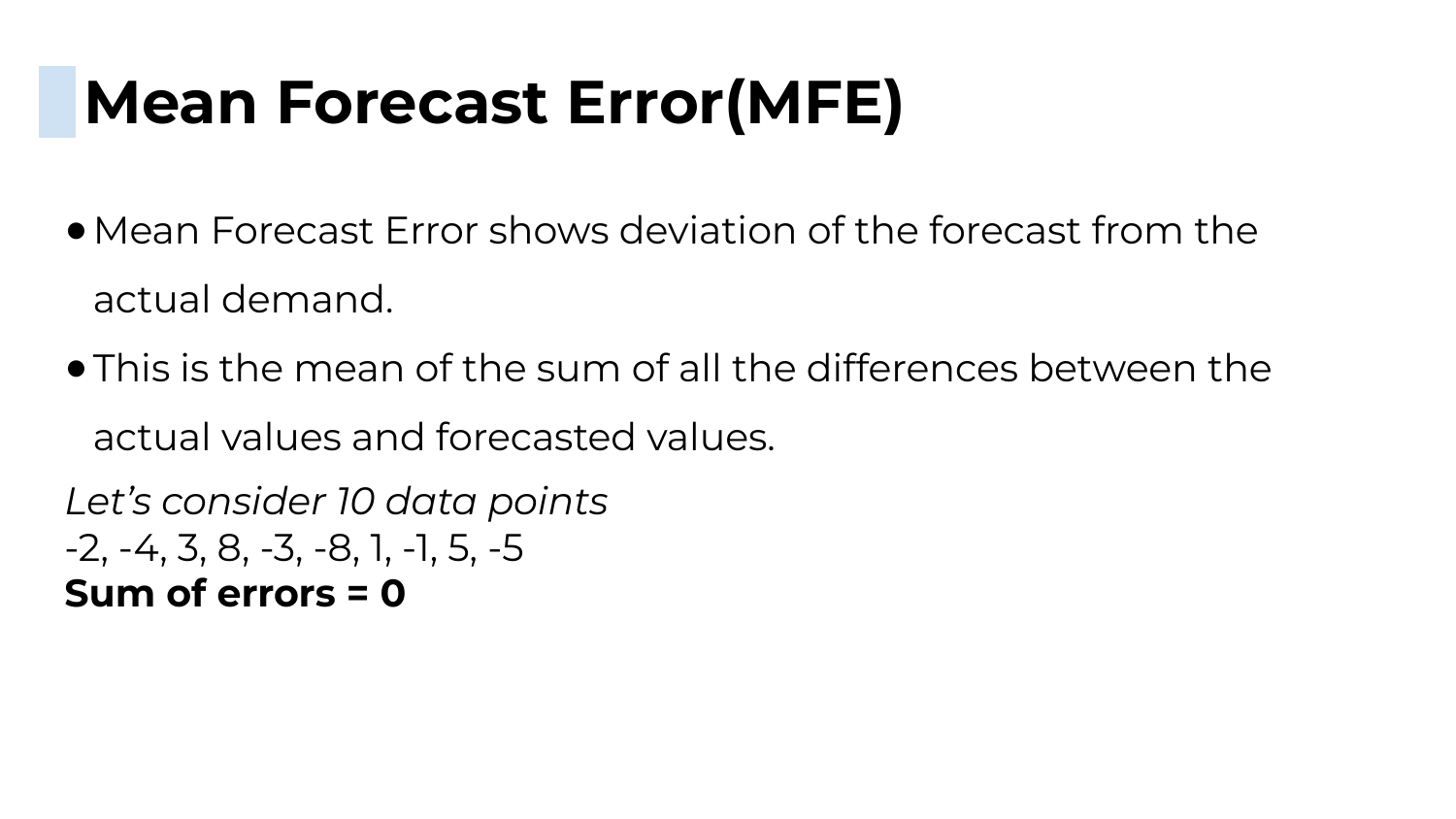

Mean Forecast Error(MFE)
Mean Forecast Error shows deviation of the forecast from the actual demand.
This is the mean of the sum of all the differences between the actual values and forecasted values.

Let’s consider 10 data points
-2, -4, 3, 8, -3, -8, 1, -1, 5, -5
Sum of errors = 0